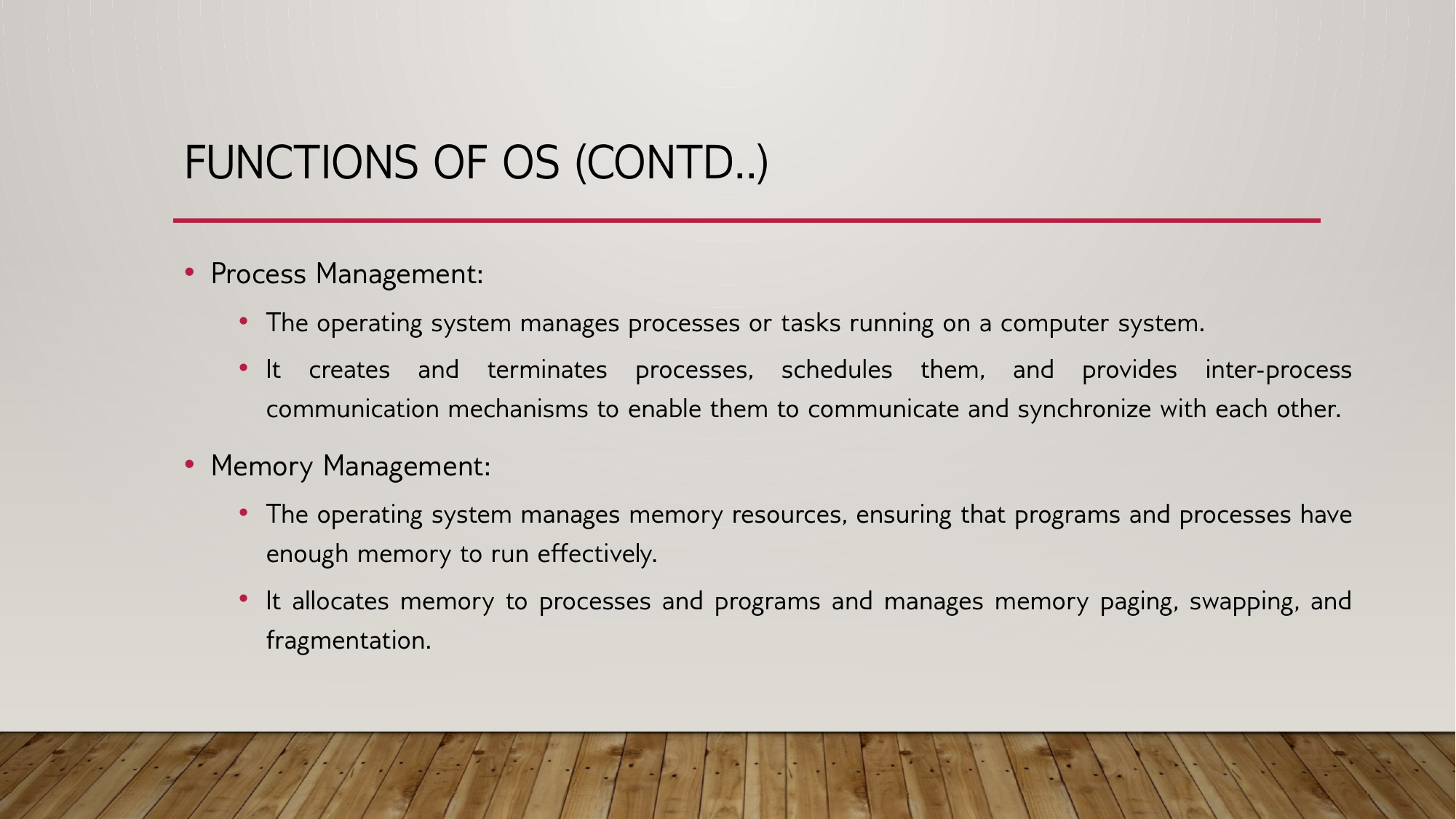

# Functions of OS (Contd..)
Process Management:
The operating system manages processes or tasks running on a computer system.
It creates and terminates processes, schedules them, and provides inter-process communication mechanisms to enable them to communicate and synchronize with each other.
Memory Management:
The operating system manages memory resources, ensuring that programs and processes have enough memory to run effectively.
It allocates memory to processes and programs and manages memory paging, swapping, and fragmentation.